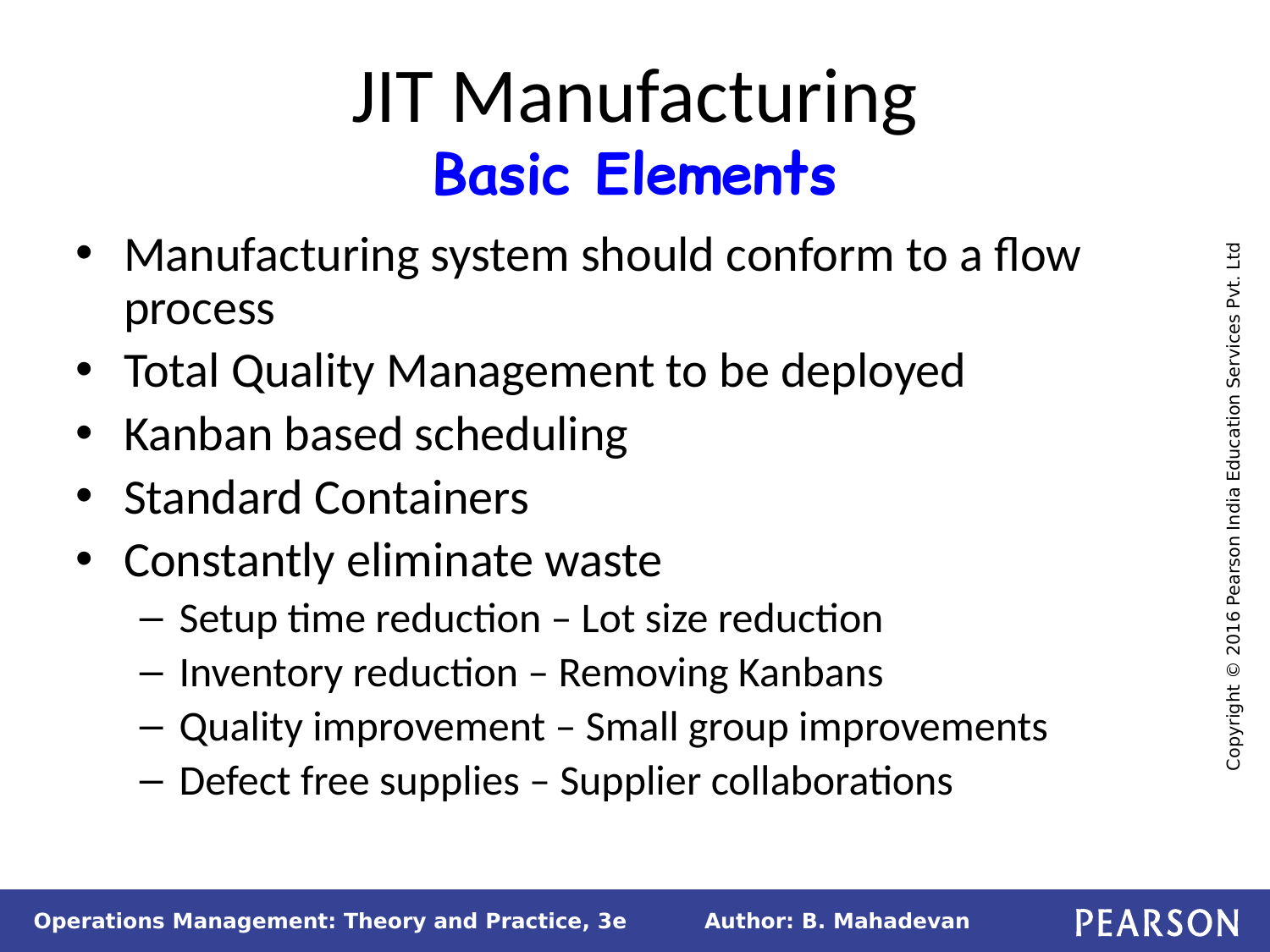

# JIT Manufacturing Basic Elements
Manufacturing system should conform to a flow process
Total Quality Management to be deployed
Kanban based scheduling
Standard Containers
Constantly eliminate waste
Setup time reduction – Lot size reduction
Inventory reduction – Removing Kanbans
Quality improvement – Small group improvements
Defect free supplies – Supplier collaborations